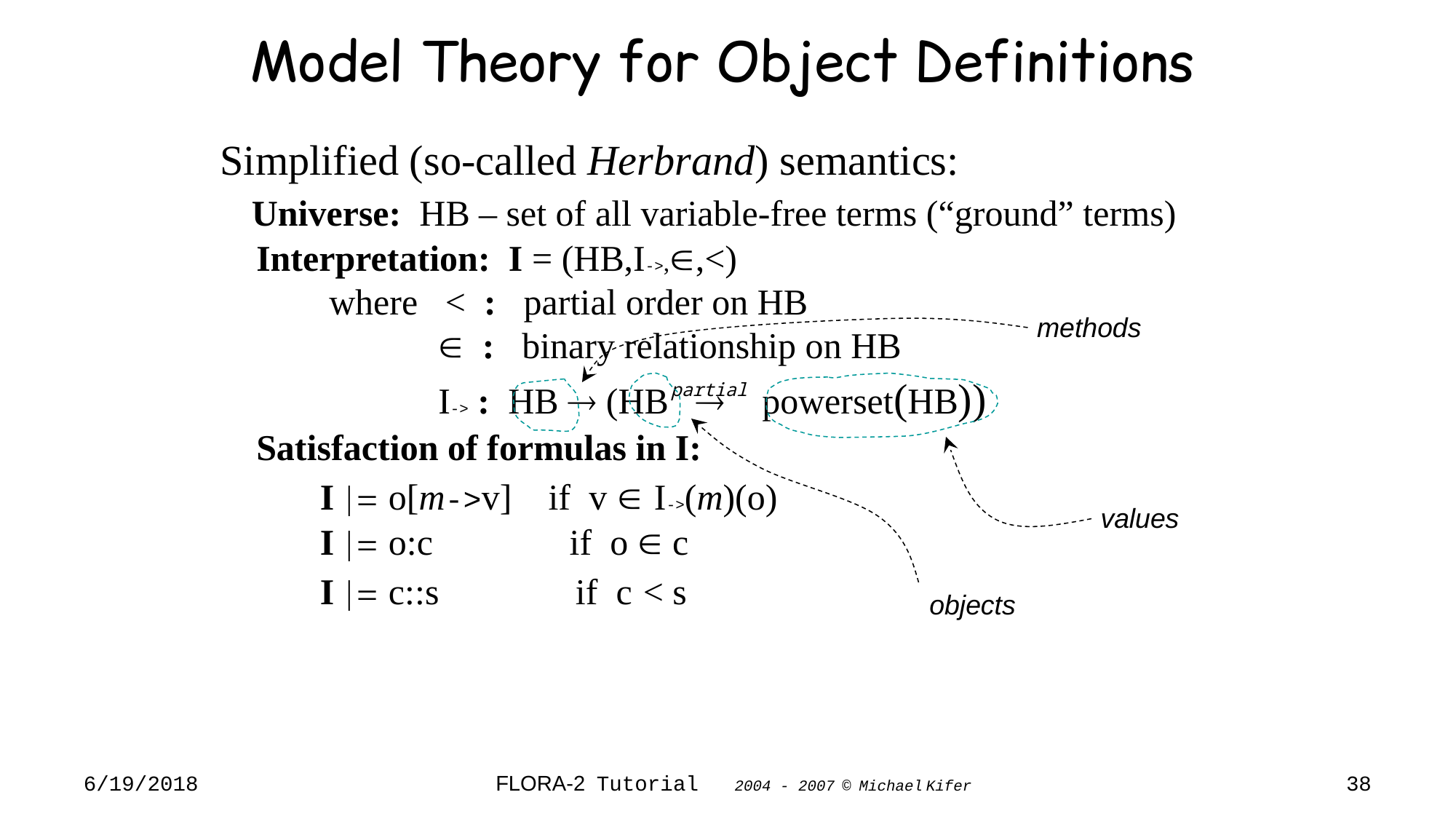

# Model Theory for Object Definitions
Simplified (so-called Herbrand) semantics:
   Universe:  HB – set of all variable-free terms (“ground” terms)
    Interpretation:  I = (HB,I->,∈,<)
	where   <  :   partial order on HB
                        ∈  :   binary relationship on HB
                        I-> :  HB → (HB   →   powerset(HB))
    Satisfaction of formulas in I:
           I |= o[m->v]    if  v ∈ I->(m)(o)
           I |= o:c               if  o ∈ c
           I |= c::s               if  c < s
methods

partial

values
objects
6/19/2018
FLORA-2  Tutorial      2004 - 2007  ©  Michael Kifer
38